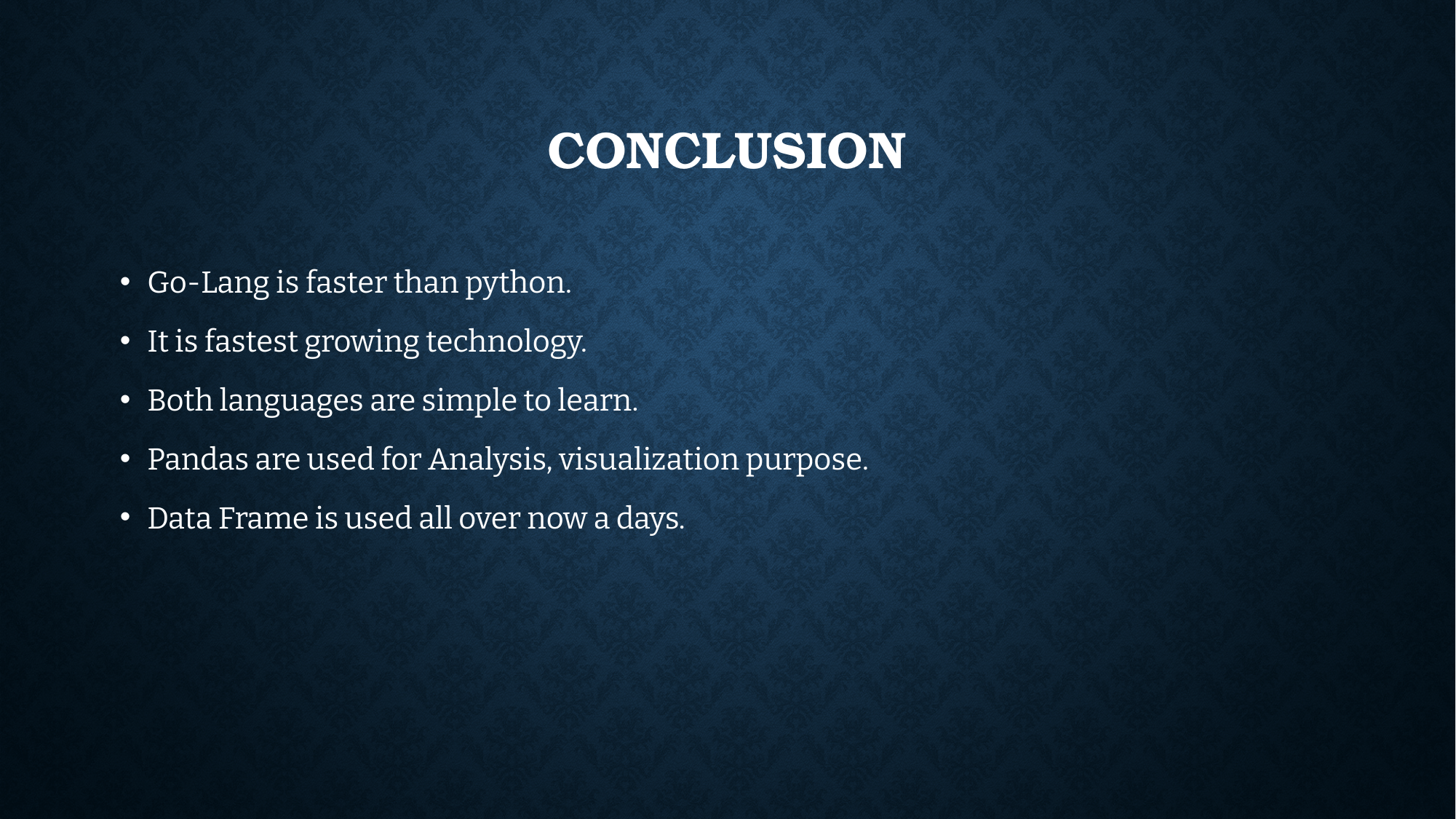

# CONCLUSION
Go-Lang is faster than python.
It is fastest growing technology.
Both languages are simple to learn.
Pandas are used for Analysis, visualization purpose.
Data Frame is used all over now a days.